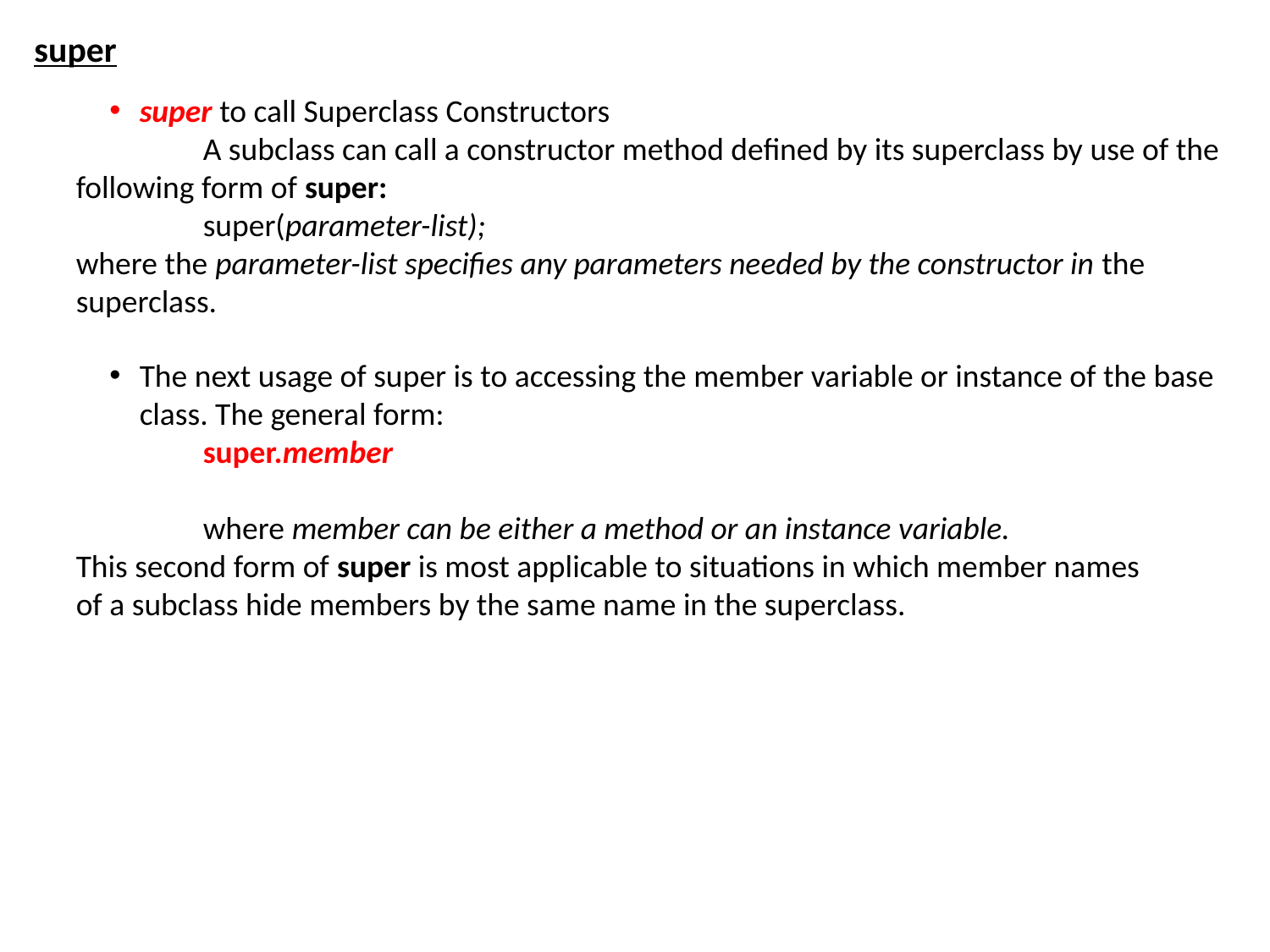

super
super to call Superclass Constructors
	A subclass can call a constructor method defined by its superclass by use of the
following form of super:
	super(parameter-list);
where the parameter-list specifies any parameters needed by the constructor in the superclass.
The next usage of super is to accessing the member variable or instance of the base class. The general form:
	super.member

	where member can be either a method or an instance variable.
This second form of super is most applicable to situations in which member names
of a subclass hide members by the same name in the superclass.